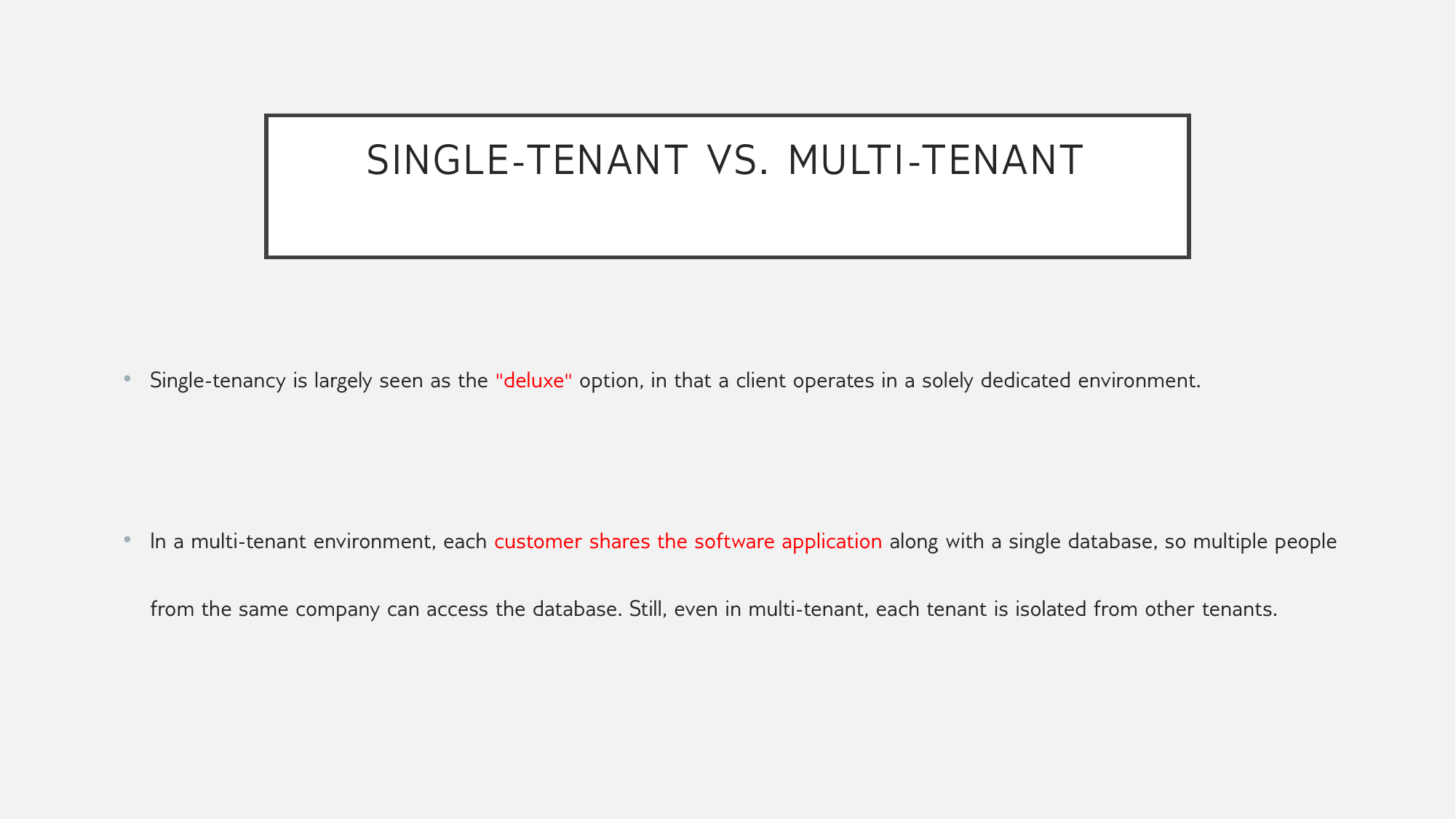

# Single-Tenant vs. Multi-Tenant
Single-tenancy is largely seen as the "deluxe" option, in that a client operates in a solely dedicated environment.

In a multi-tenant environment, each customer shares the software application along with a single database, so multiple people from the same company can access the database. Still, even in multi-tenant, each tenant is isolated from other tenants.